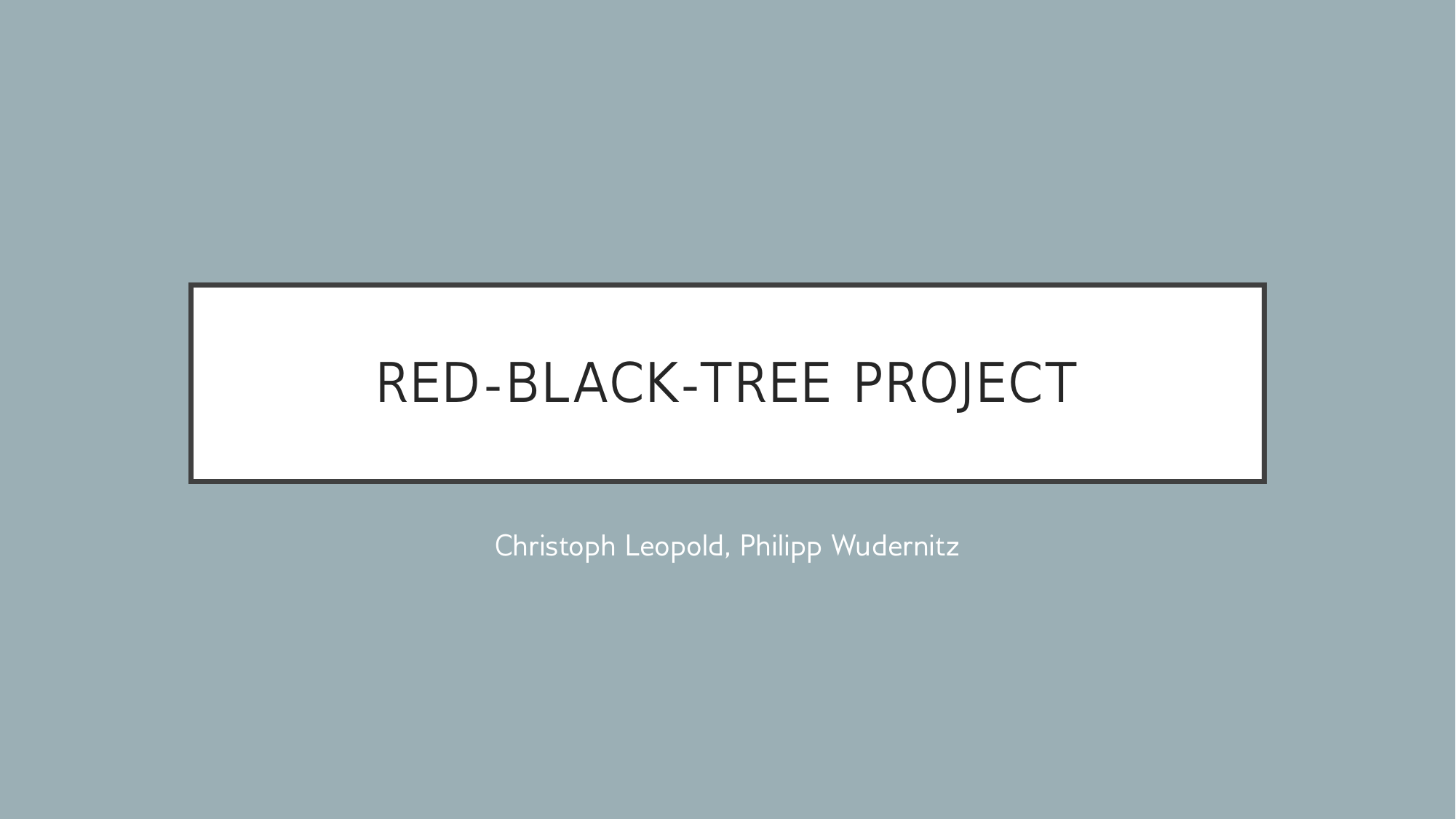

# Red-Black-Tree Project
Christoph Leopold, Philipp Wudernitz